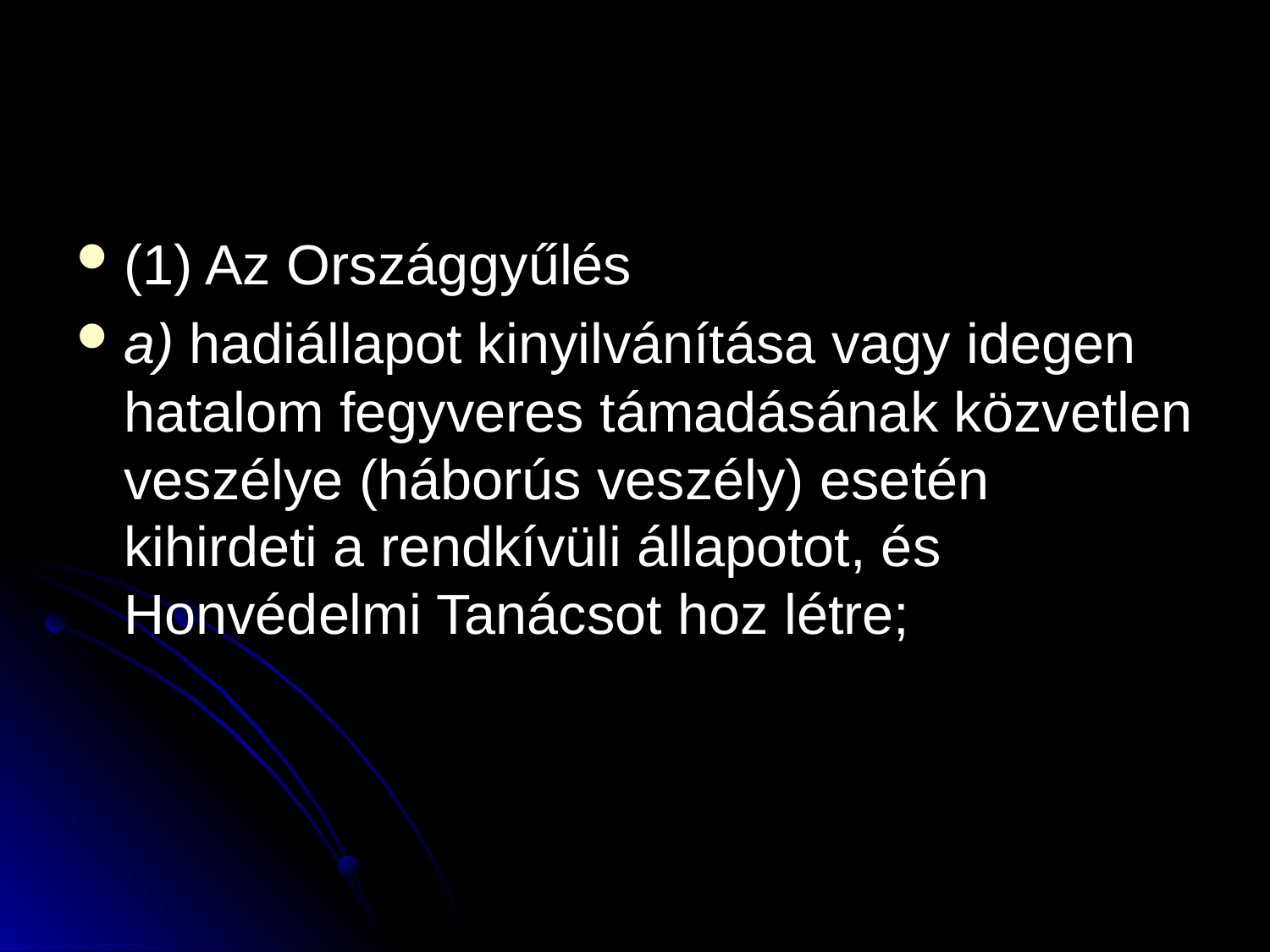

#
(1) Az Országgyűlés
a) hadiállapot kinyilvánítása vagy idegen hatalom fegyveres támadásának közvetlen veszélye (háborús veszély) esetén kihirdeti a rendkívüli állapotot, és Honvédelmi Tanácsot hoz létre;